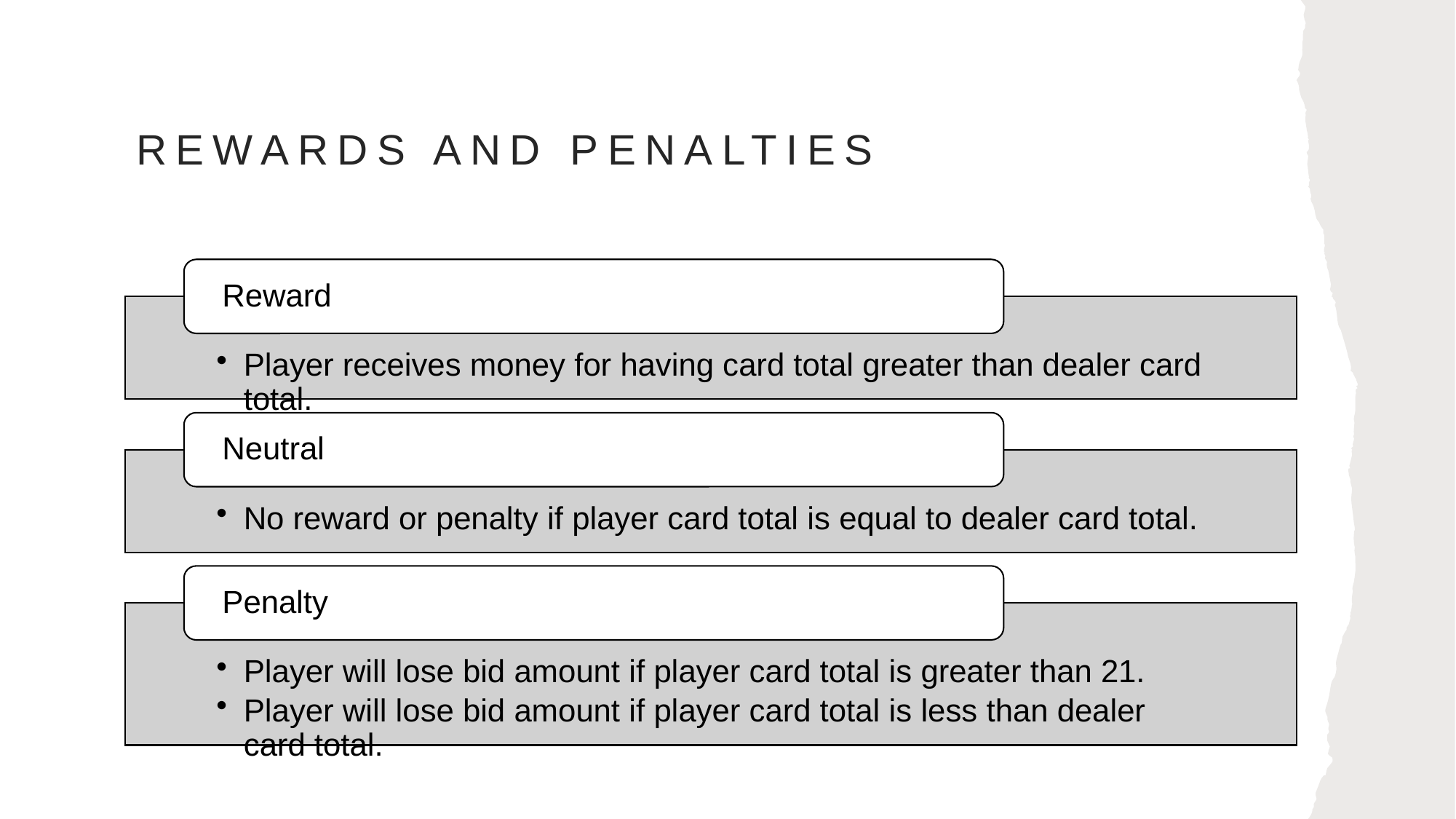

# Rewards and penalties
Player receives money for having card total greater than dealer card total.
Reward
No reward or penalty if player card total is equal to dealer card total.
Neutral
Player will lose bid amount if player card total is greater than 21.
Player will lose bid amount if player card total is less than dealer card total.
Penalty